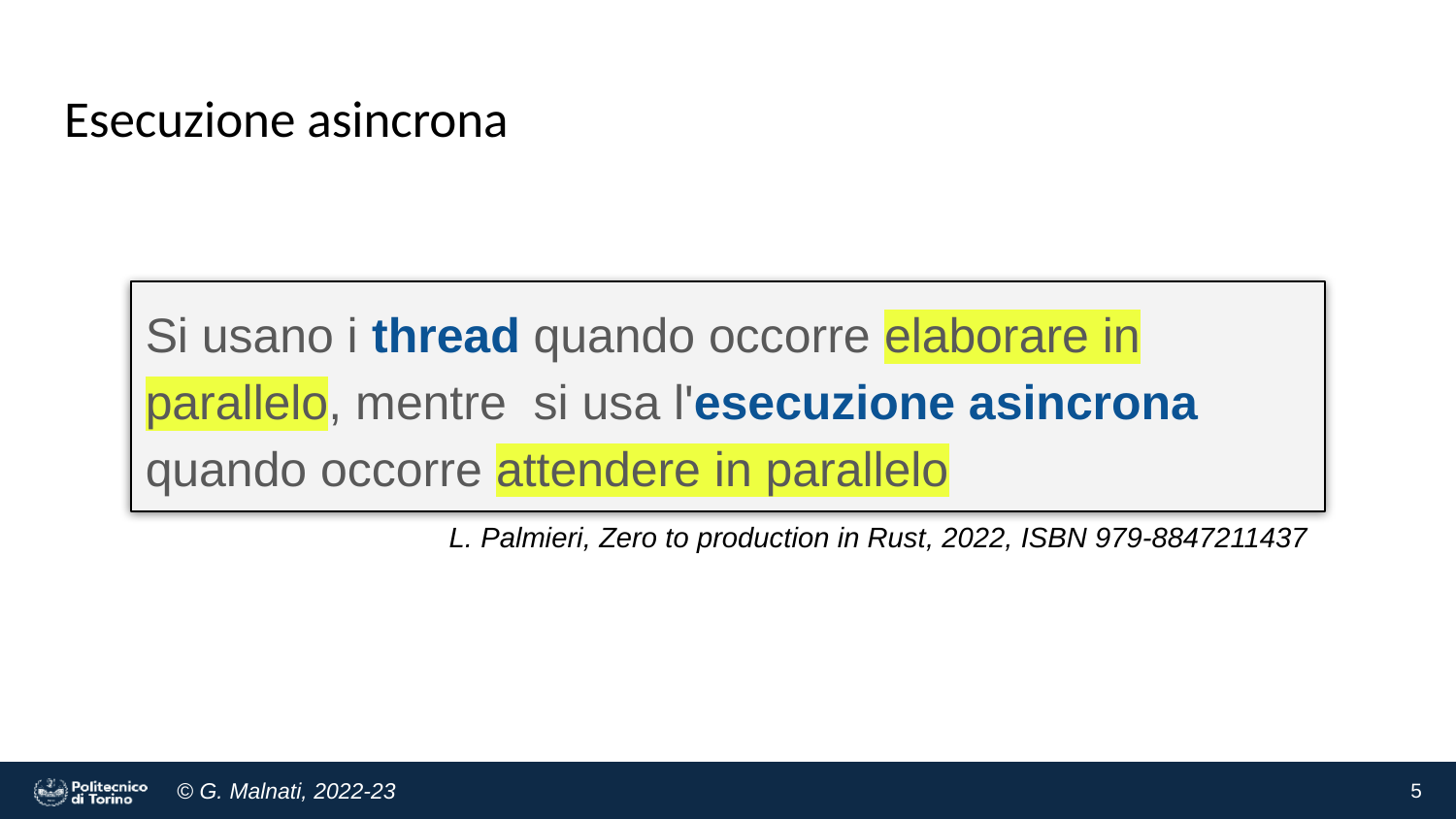

# Esecuzione asincrona
Si usano i thread quando occorre elaborare in parallelo, mentre  si usa l'esecuzione asincrona quando occorre attendere in parallelo
L. Palmieri, Zero to production in Rust, 2022, ISBN 979-8847211437
5